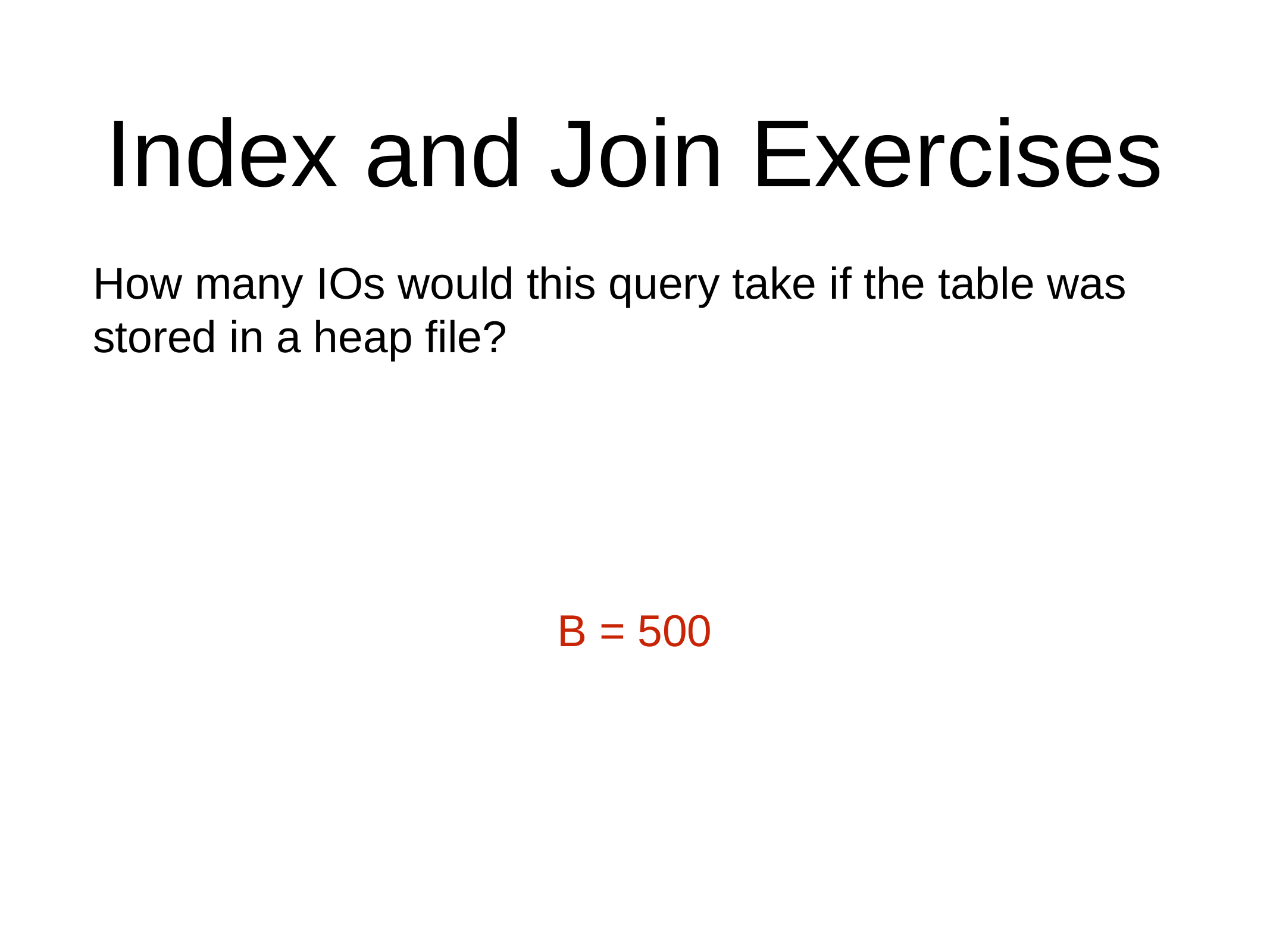

# Index and Join Exercises
How many IOs would this query take if the table was stored in a heap file?

B = 500